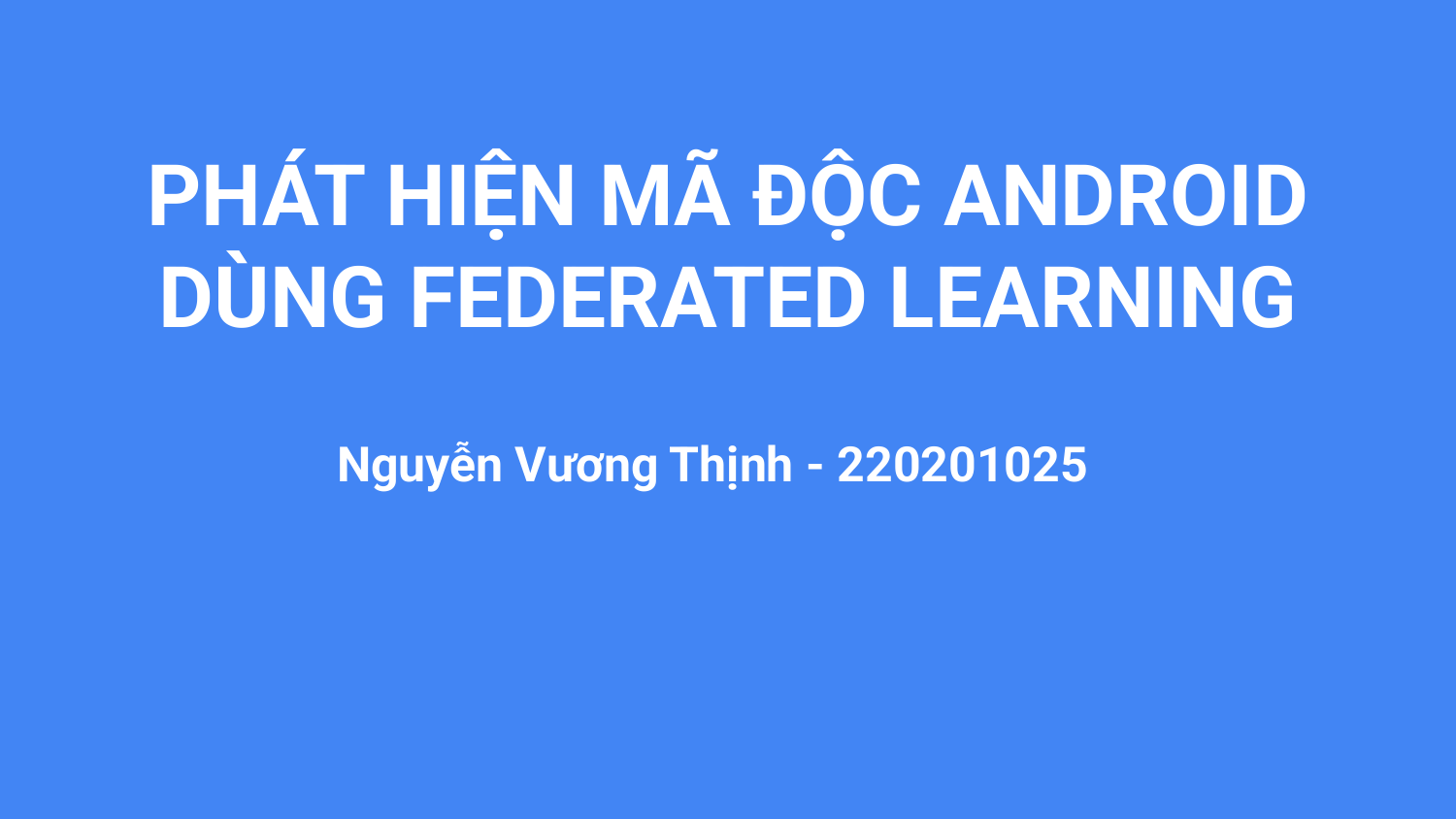

# PHÁT HIỆN MÃ ĐỘC ANDROID DÙNG FEDERATED LEARNING
Nguyễn Vương Thịnh - 220201025